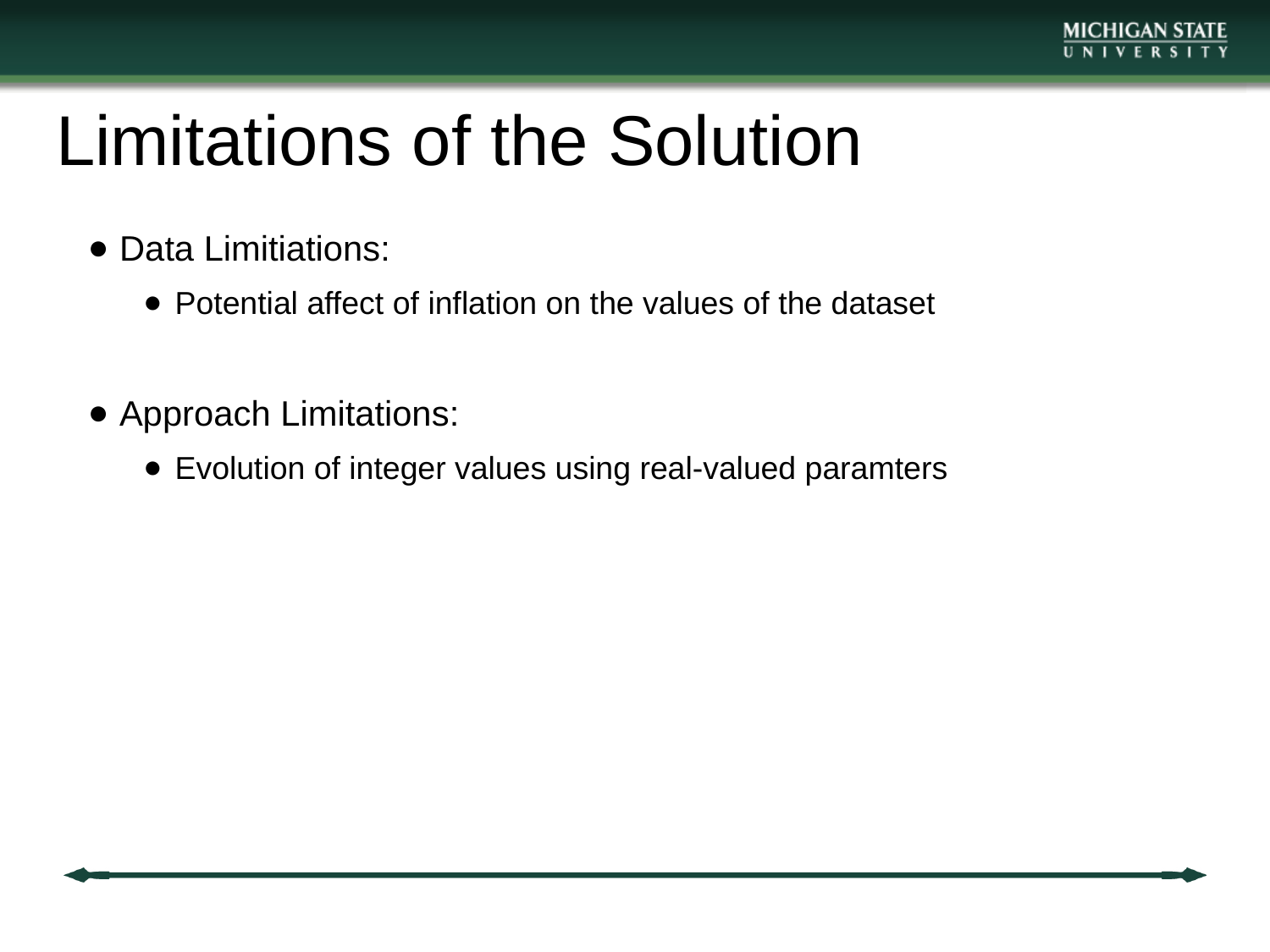

# Limitations of the Solution
Data Limitiations:
Potential affect of inflation on the values of the dataset

Approach Limitations:
Evolution of integer values using real-valued paramters